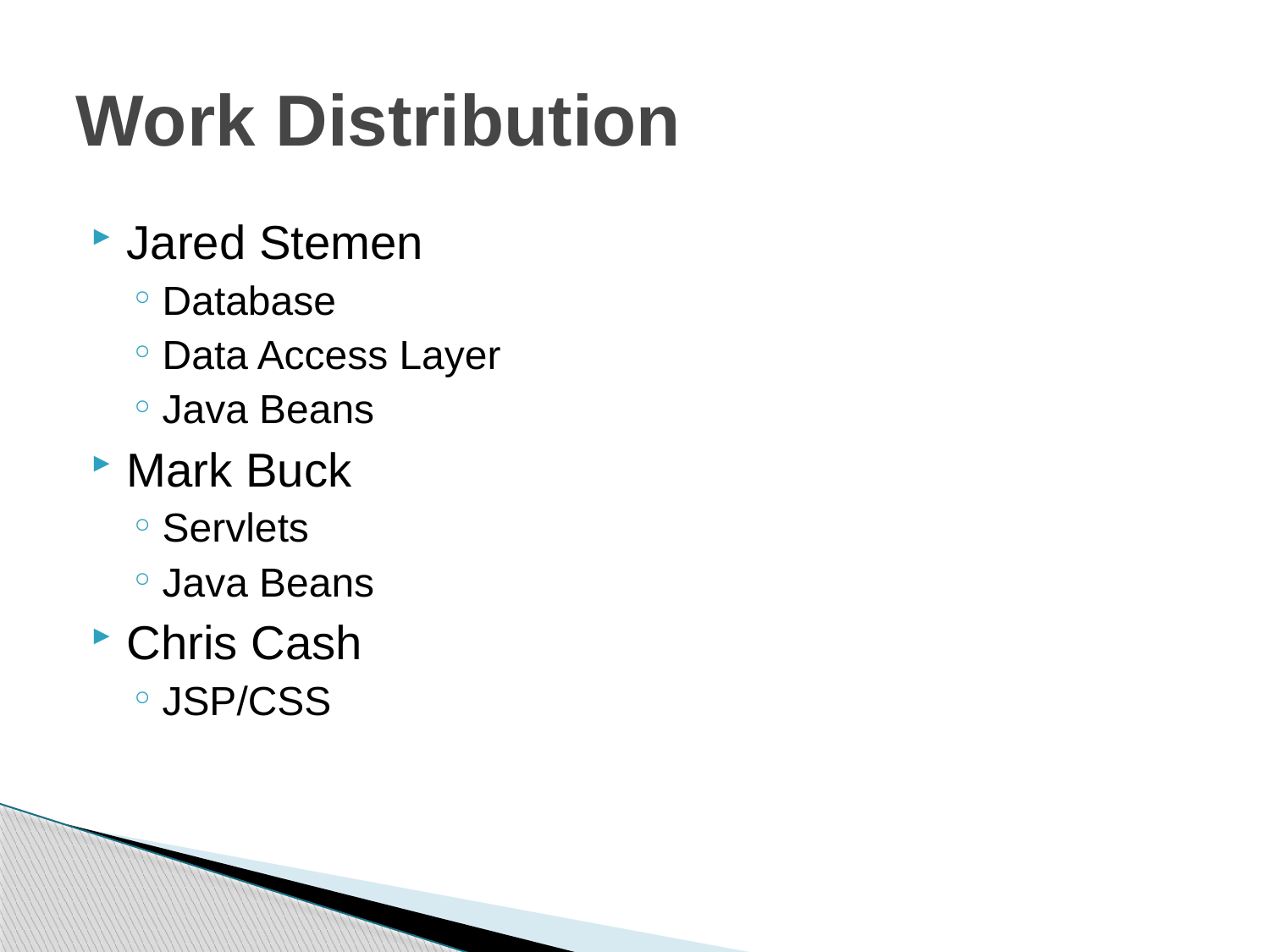

# Work Distribution
Jared Stemen
Database
Data Access Layer
Java Beans
Mark Buck
Servlets
Java Beans
Chris Cash
JSP/CSS